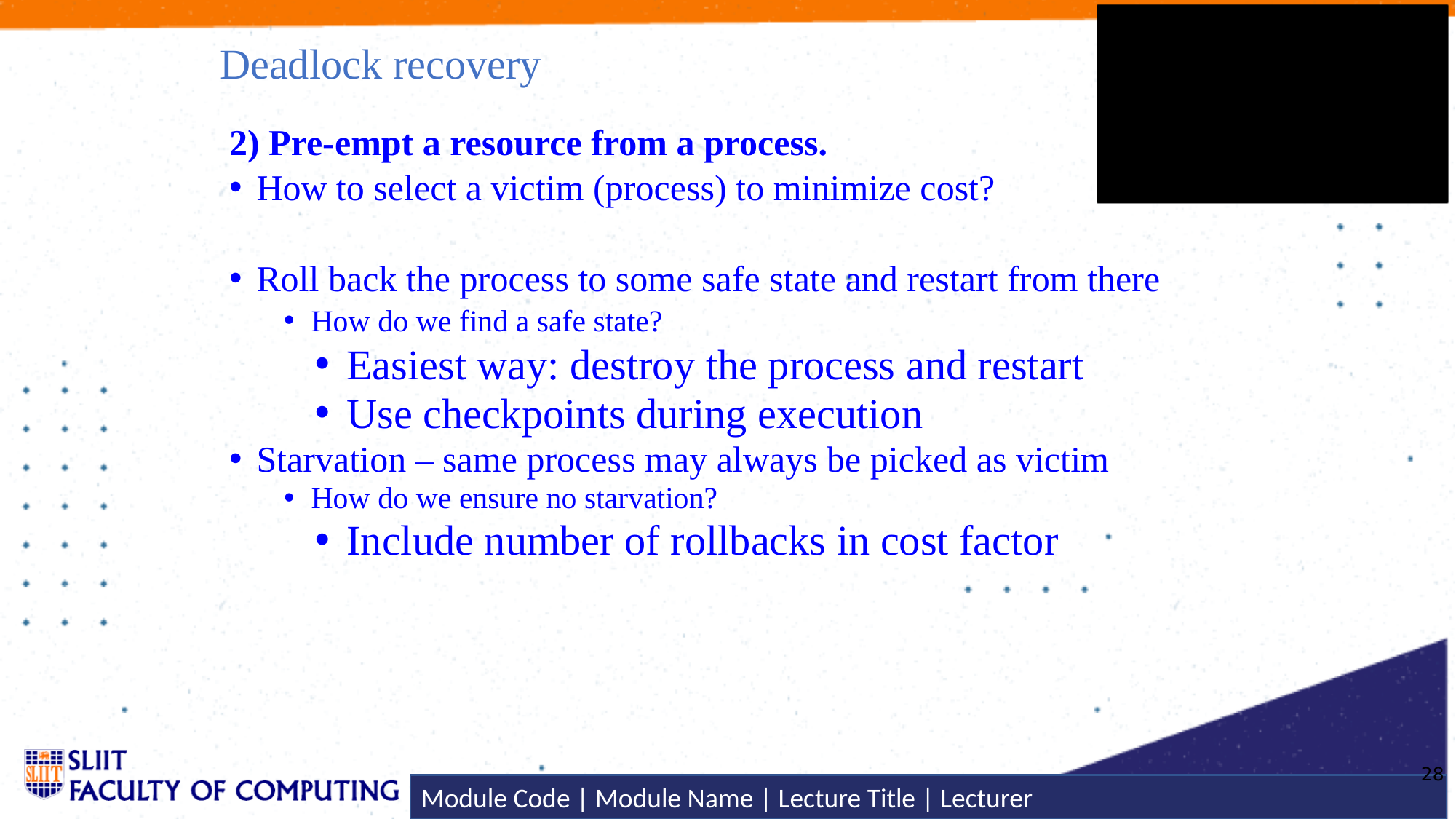

# Deadlock recovery
2) Pre-empt a resource from a process.
How to select a victim (process) to minimize cost?

Roll back the process to some safe state and restart from there
How do we find a safe state?
Easiest way: destroy the process and restart
Use checkpoints during execution
Starvation – same process may always be picked as victim
How do we ensure no starvation?
Include number of rollbacks in cost factor

28